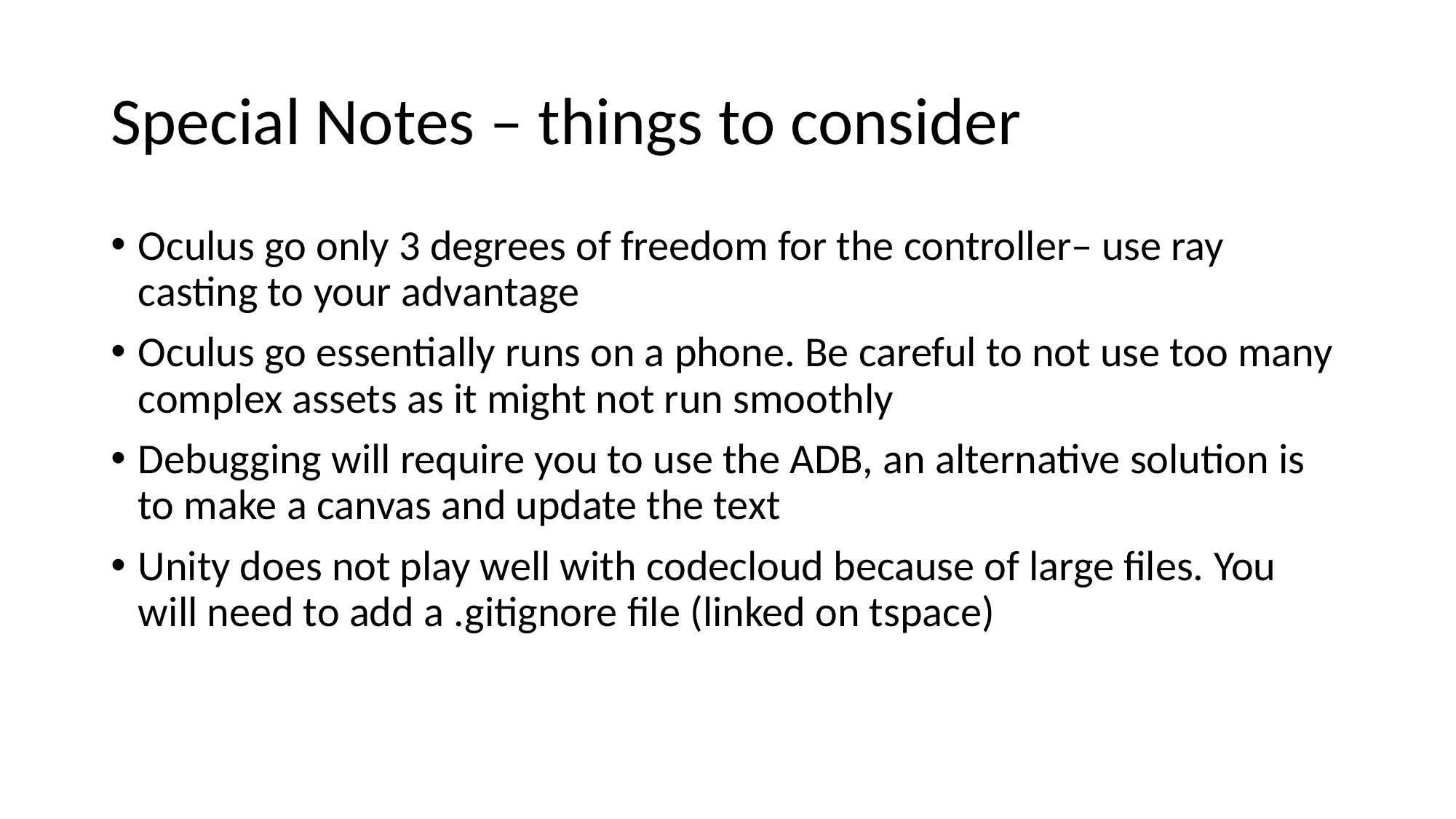

# Special Notes – things to consider
Oculus go only 3 degrees of freedom for the controller– use ray casting to your advantage
Oculus go essentially runs on a phone. Be careful to not use too many complex assets as it might not run smoothly
Debugging will require you to use the ADB, an alternative solution is to make a canvas and update the text
Unity does not play well with codecloud because of large files. You will need to add a .gitignore file (linked on tspace)